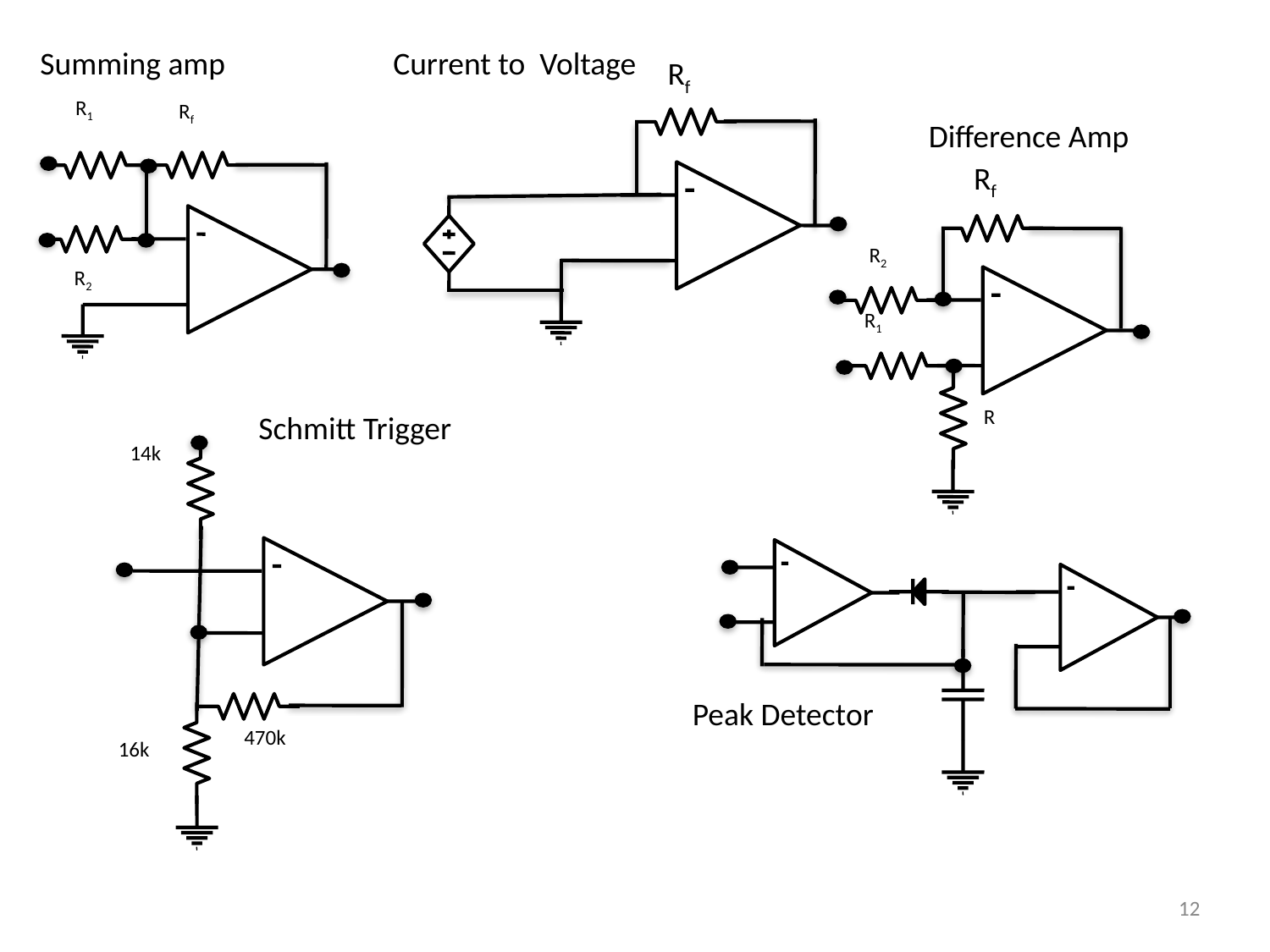

Summing amp
Current to  Voltage
Rf

R1
Rf
Difference Amp

Rf

R2

R2

R1

R
Schmitt Trigger
14k

Peak Detector

470k
16k

12